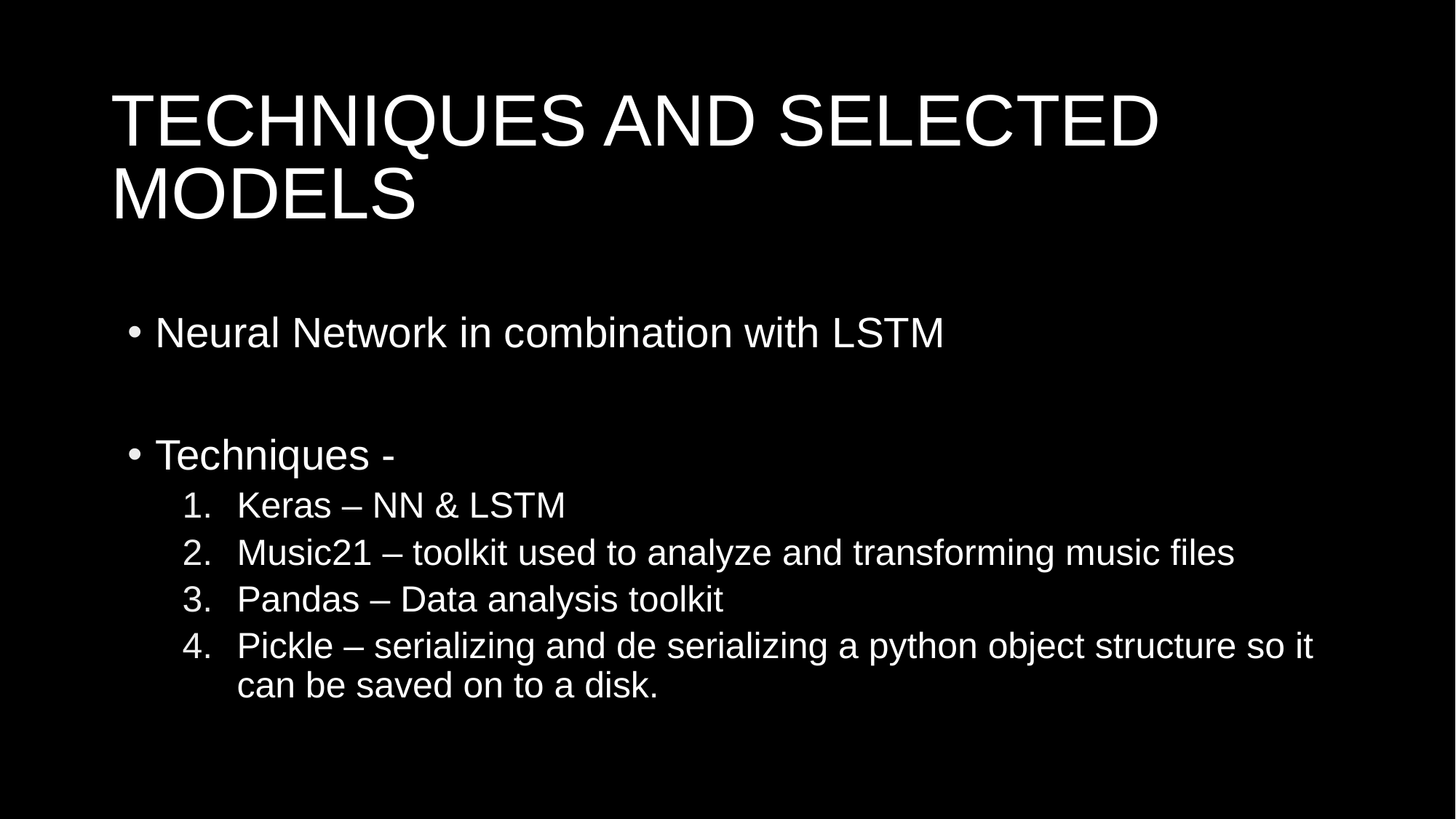

# TECHNIQUES AND SELECTED   MODELS

Neural Network in combination with LSTM

Techniques -
Keras – NN & LSTM
Music21 – toolkit used to analyze and transforming music files
Pandas – Data analysis toolkit
Pickle – serializing and de serializing a python object structure so it can be saved on to a disk.